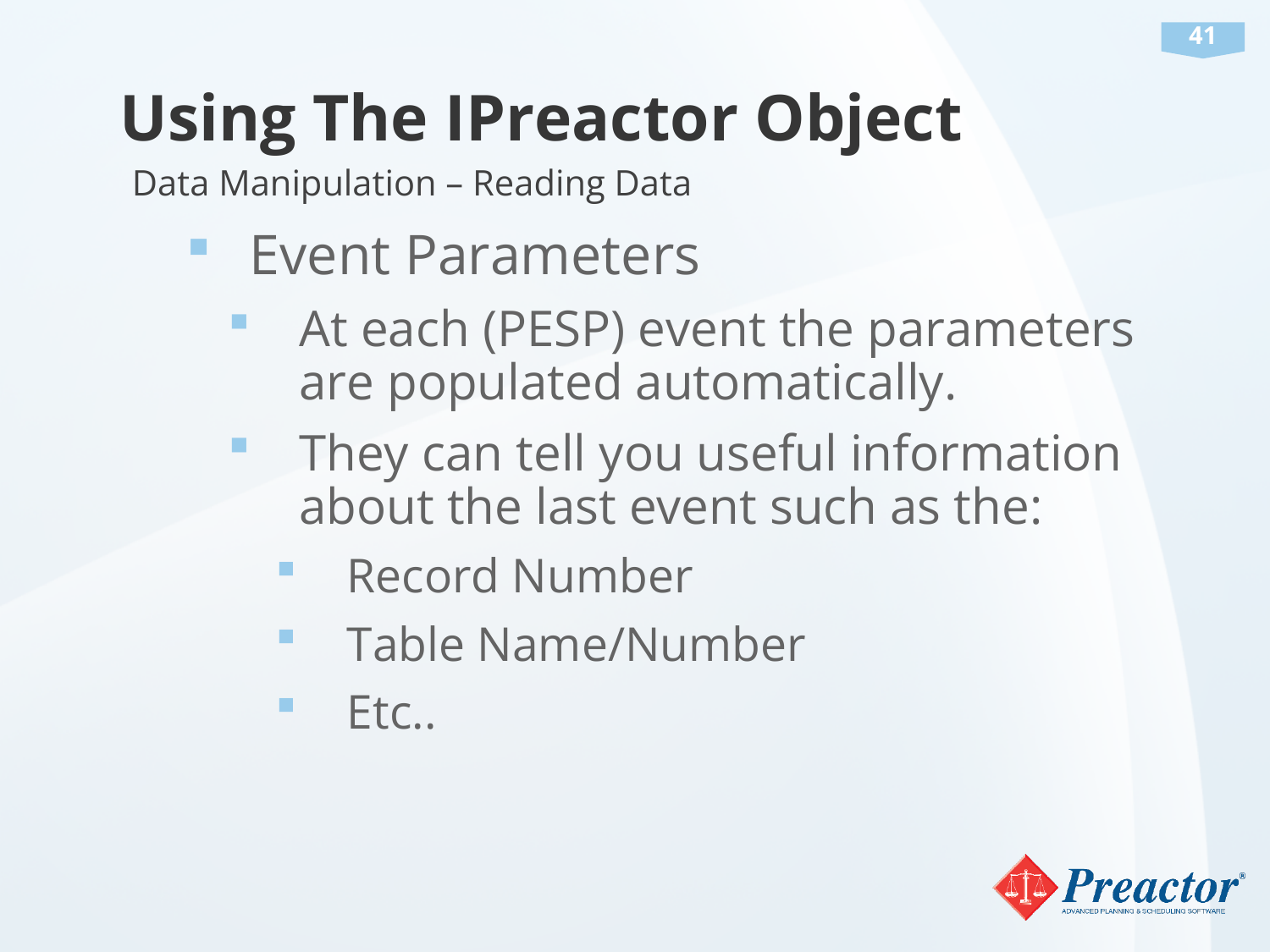

# Using The IPreactor Object
Data Manipulation – Reading Data

Event Parameters
At each (PESP) event the parameters are populated automatically.
They can tell you useful information about the last event such as the:
Record Number
Table Name/Number
Etc..